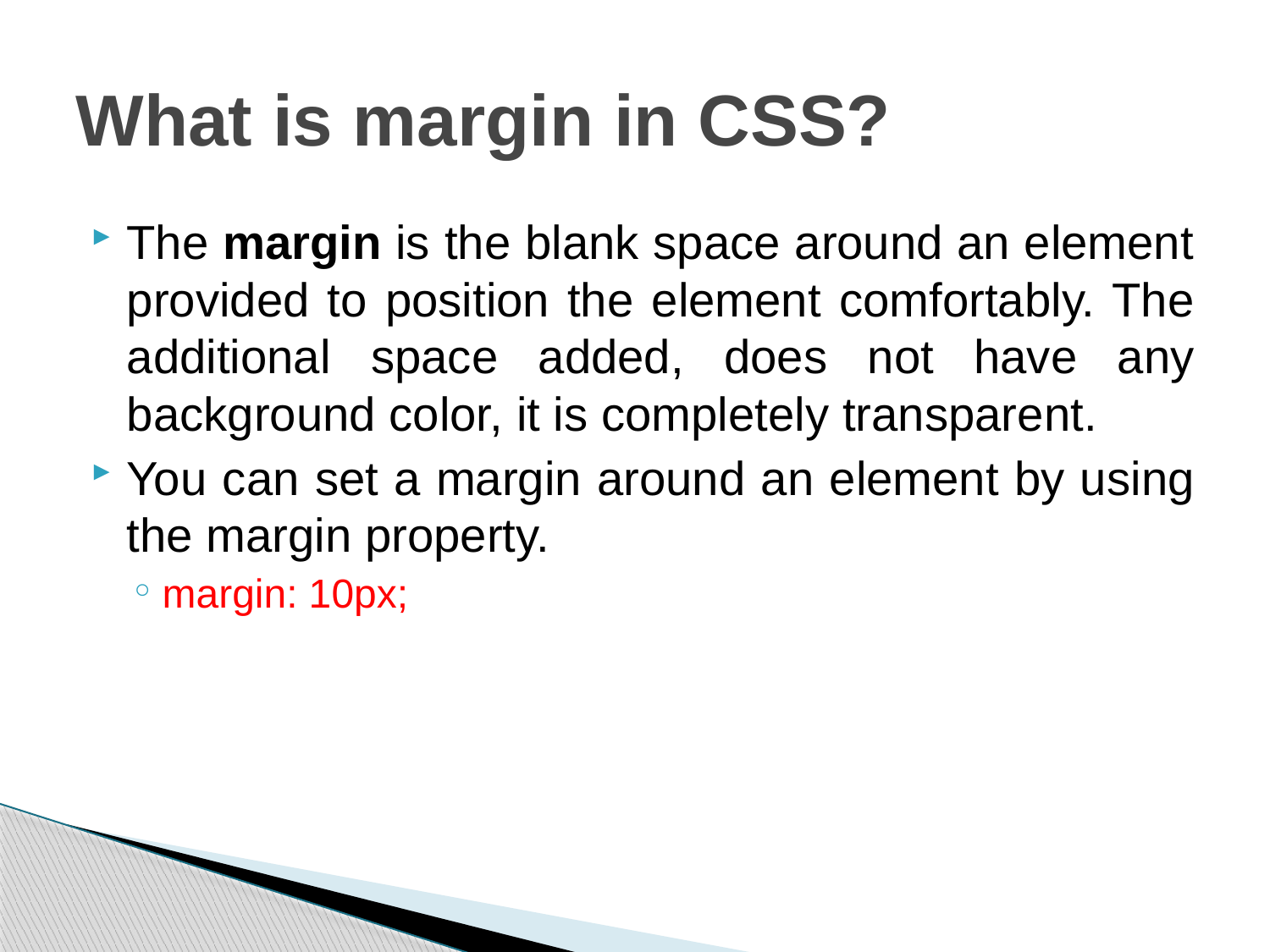

# What is margin in CSS?
The margin is the blank space around an element provided to position the element comfortably. The additional space added, does not have any background color, it is completely transparent.
You can set a margin around an element by using the margin property.
margin: 10px;